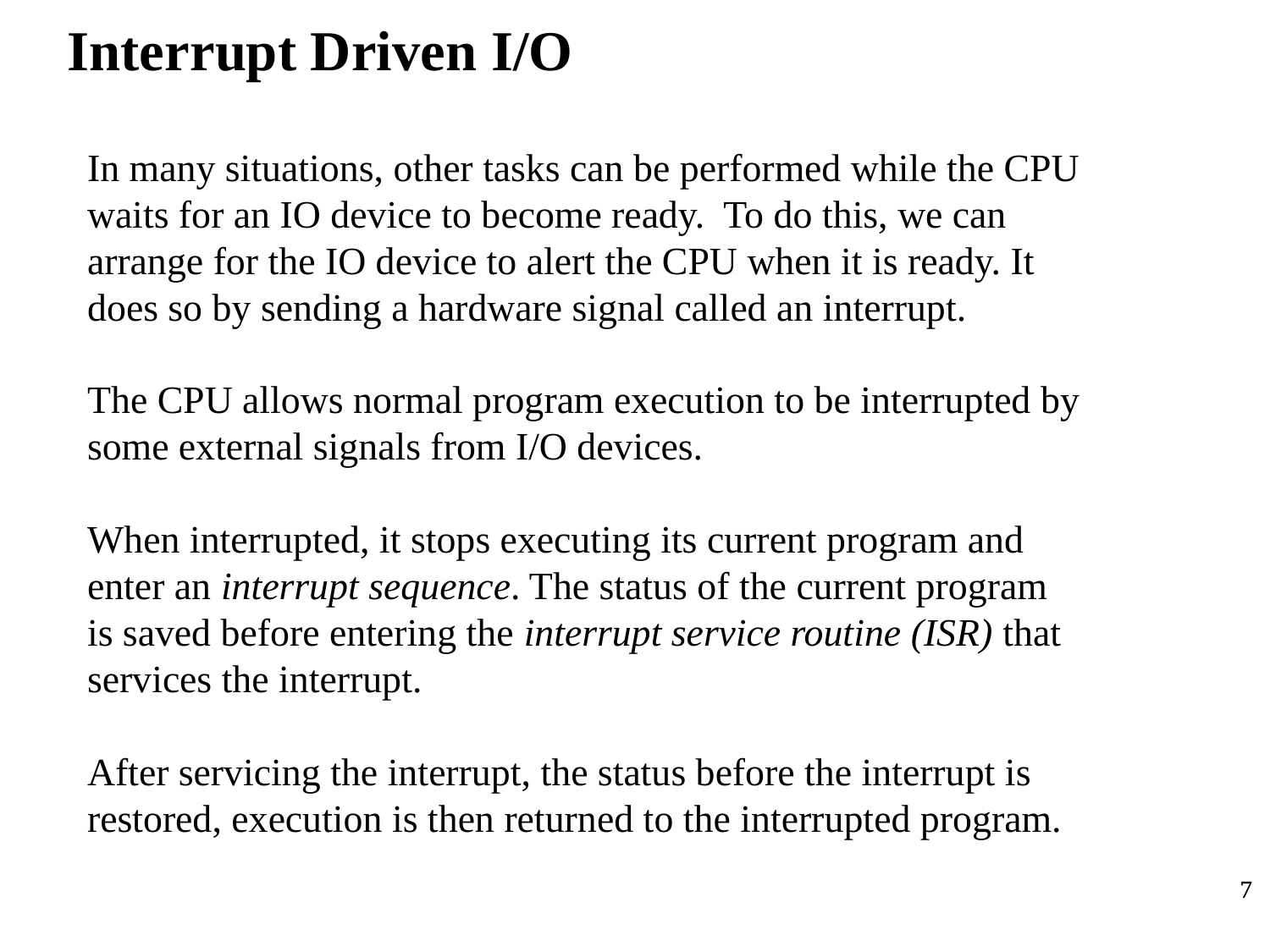

Interrupt Driven I/O
In many situations, other tasks can be performed while the CPU waits for an IO device to become ready.  To do this, we can arrange for the IO device to alert the CPU when it is ready. It does so by sending a hardware signal called an interrupt.

The CPU allows normal program execution to be interrupted by some external signals from I/O devices.

When interrupted, it stops executing its current program and enter an interrupt sequence. The status of the current program is saved before entering the interrupt service routine (ISR) that services the interrupt.

After servicing the interrupt, the status before the interrupt is restored, execution is then returned to the interrupted program.
7
7